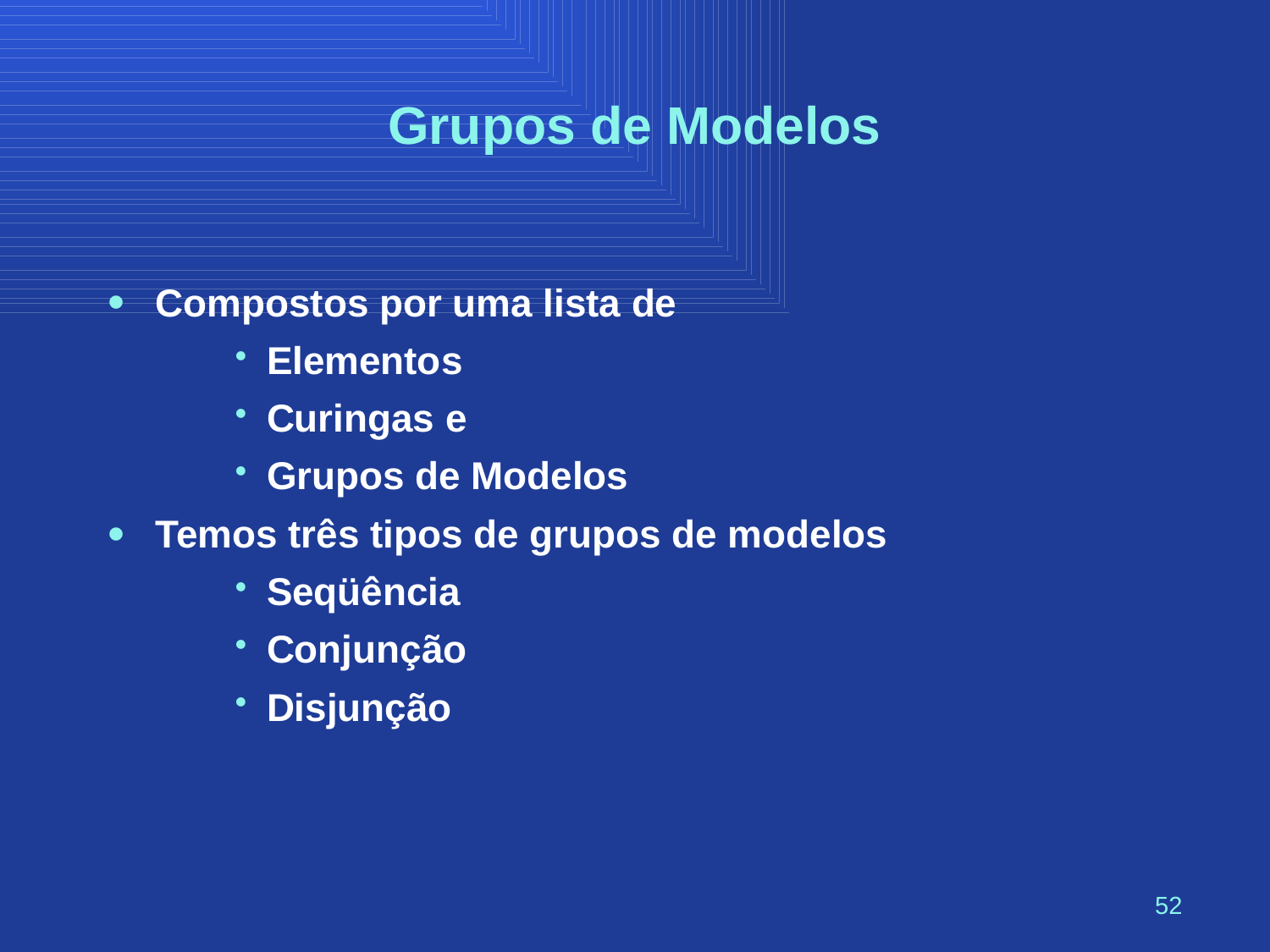

# Grupos de Modelos
Compostos por uma lista de
Elementos
Curingas e
Grupos de Modelos
Temos três tipos de grupos de modelos
Seqüência
Conjunção
Disjunção